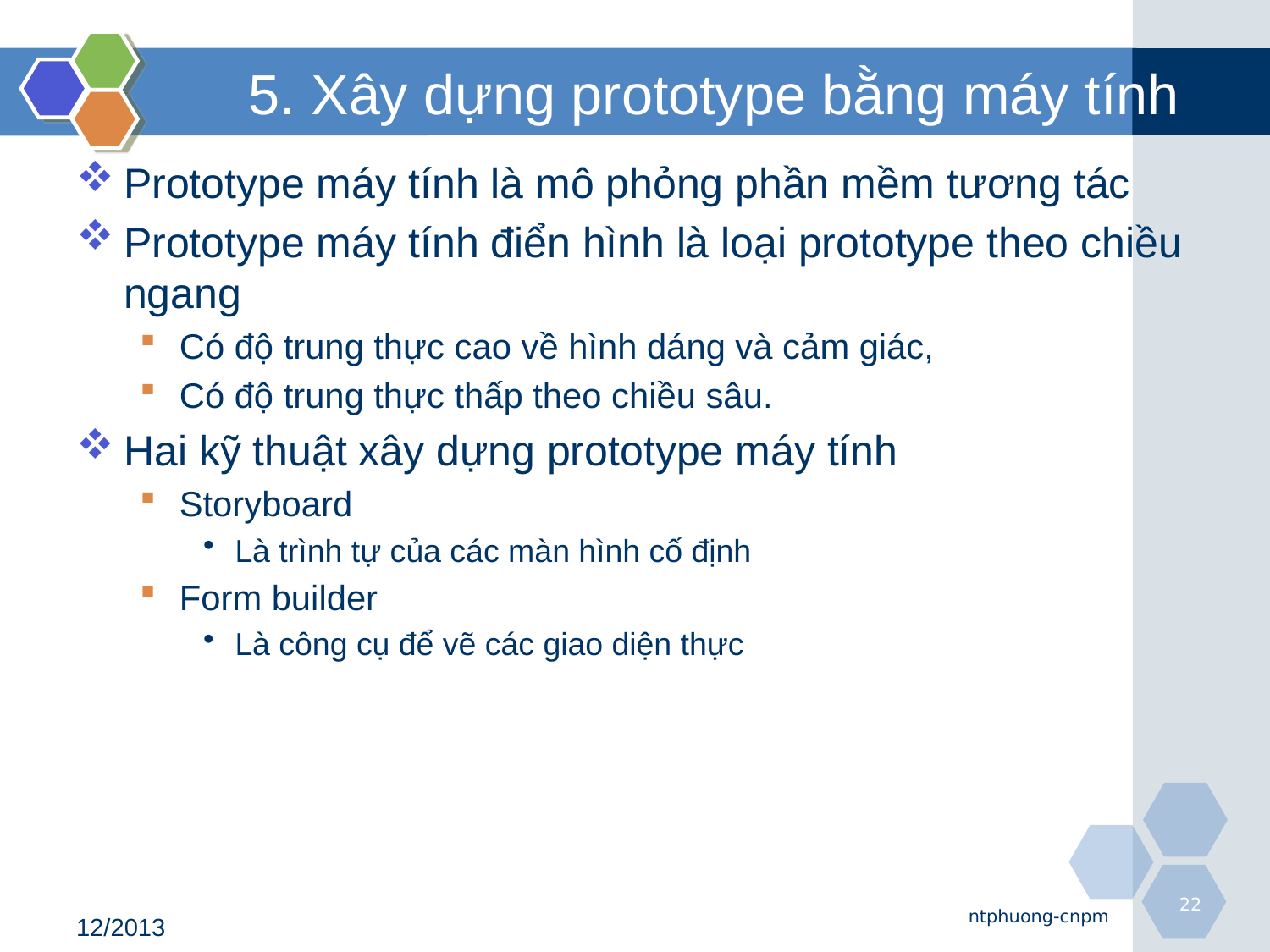

# 5. Xây dựng prototype bằng máy tính
Prototype máy tính là mô phỏng phần mềm tương tác
Prototype máy tính điển hình là loại prototype theo chiều ngang
Có độ trung thực cao về hình dáng và cảm giác,
Có độ trung thực thấp theo chiều sâu.
Hai kỹ thuật xây dựng prototype máy tính
Storyboard
Là trình tự của các màn hình cố định
Form builder
Là công cụ để vẽ các giao diện thực

22
ntphuong-cnpm
12/2013